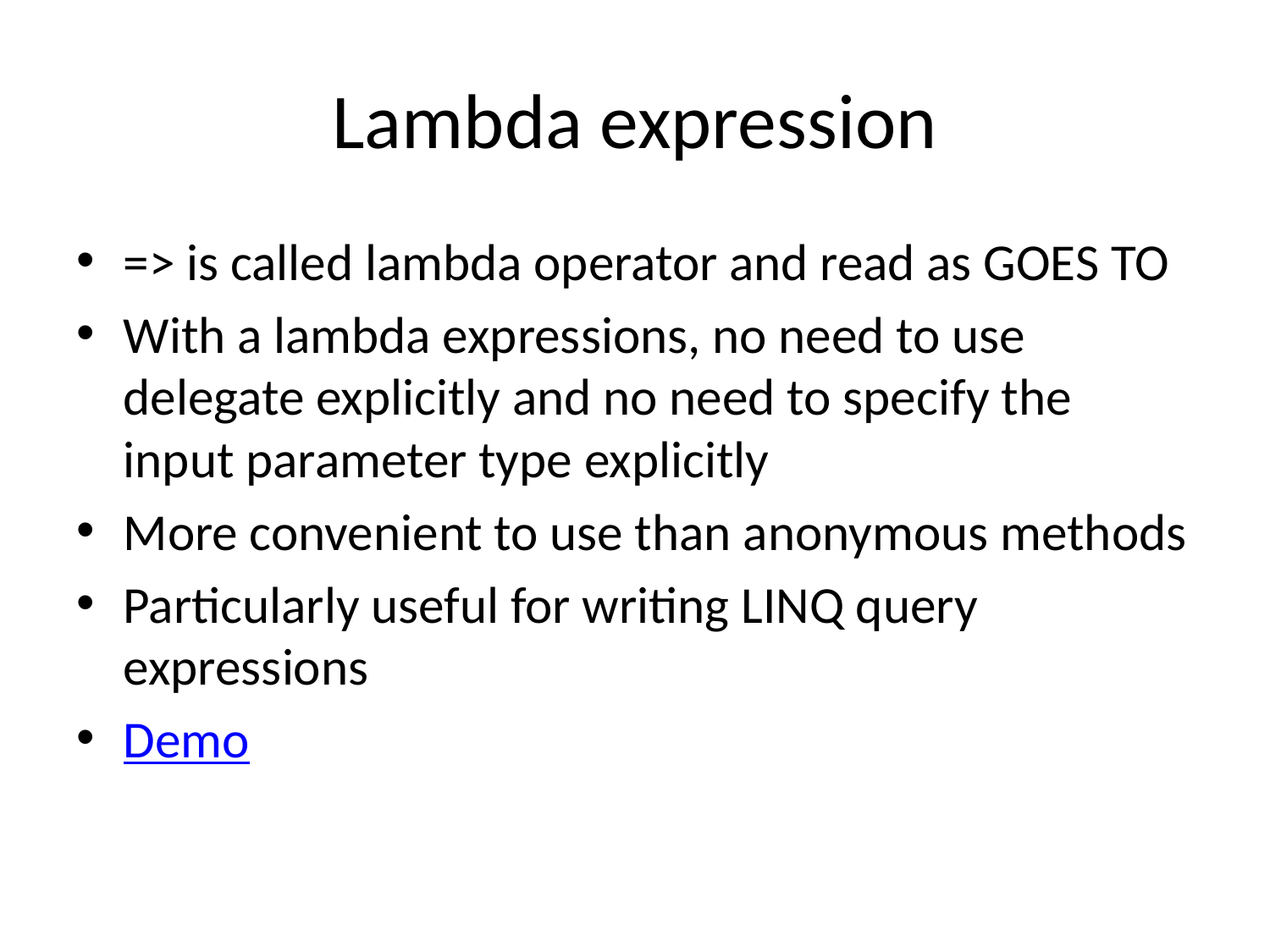

# Lambda expression
=> is called lambda operator and read as GOES TO
With a lambda expressions, no need to use delegate explicitly and no need to specify the input parameter type explicitly
More convenient to use than anonymous methods
Particularly useful for writing LINQ query expressions
Demo